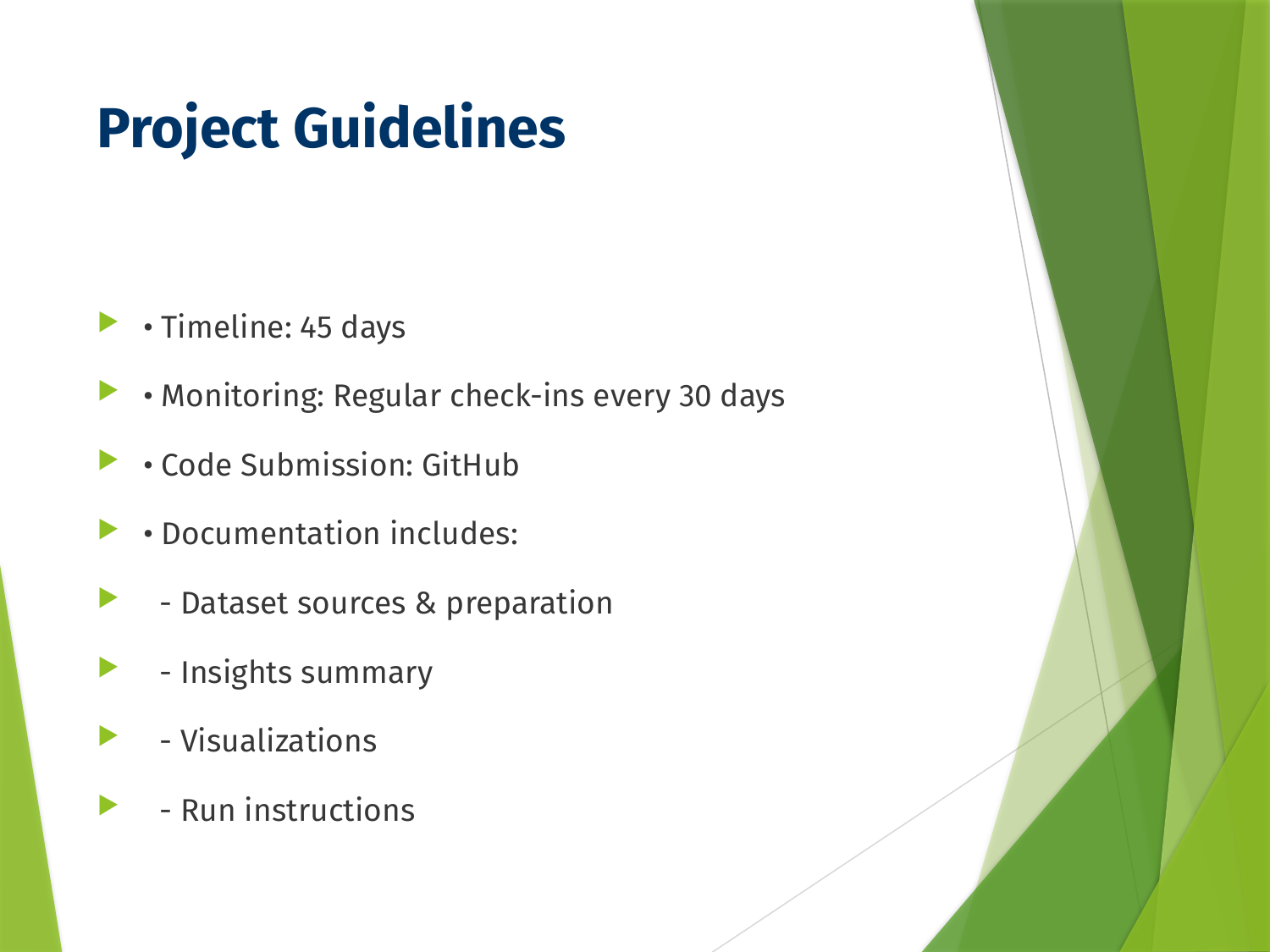

# Project Guidelines
• Timeline: 45 days
• Monitoring: Regular check-ins every 30 days
• Code Submission: GitHub
• Documentation includes:
  - Dataset sources & preparation
  - Insights summary
  - Visualizations
  - Run instructions